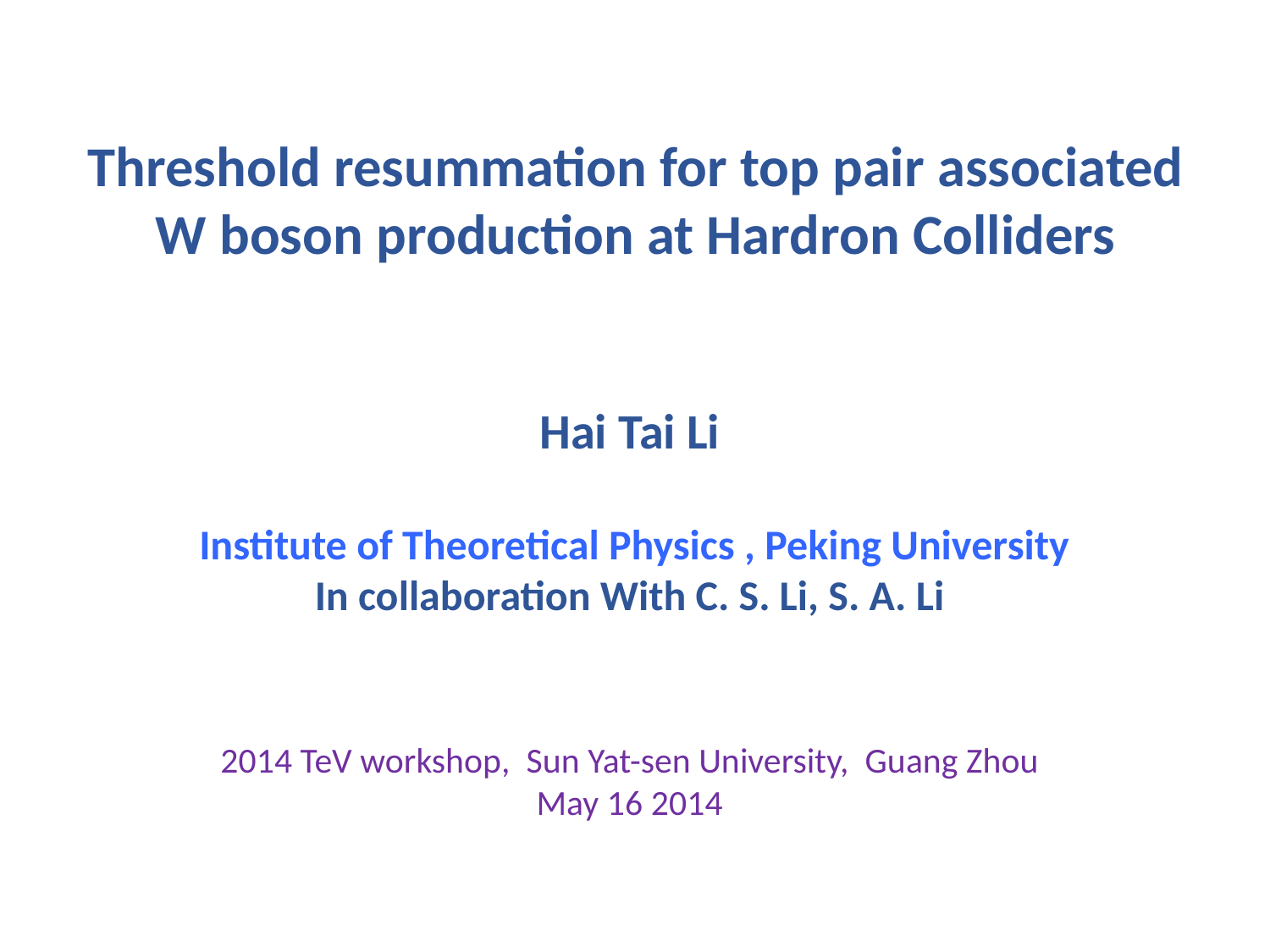

Threshold resummation for top pair associated W boson production at Hardron Colliders
Hai Tai Li

 Institute of Theoretical Physics , Peking University
In collaboration With C. S. Li, S. A. Li
2014 TeV workshop,  Sun Yat-sen University,  Guang Zhou
May 16 2014